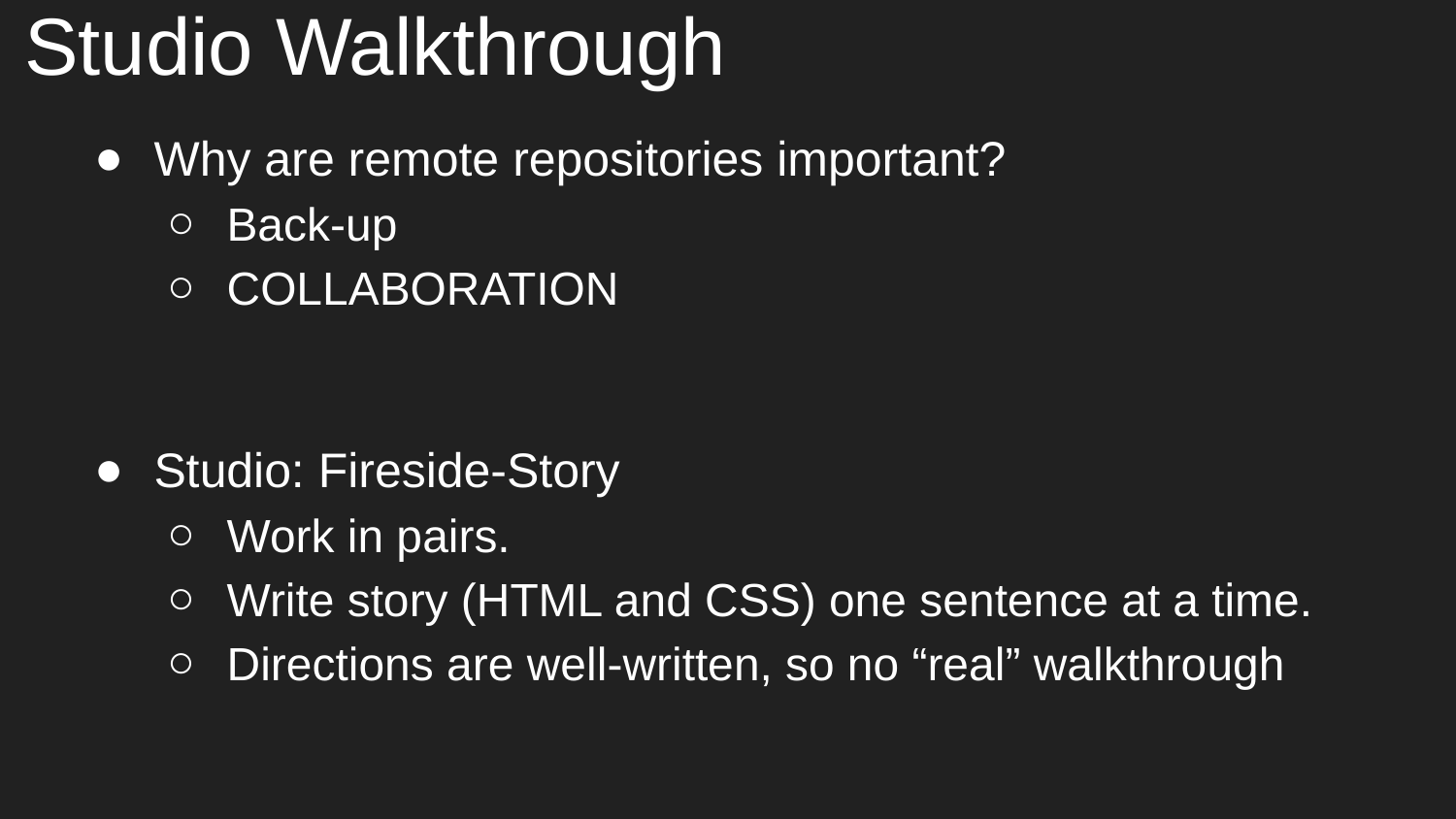

# Studio Walkthrough
Why are remote repositories important?
Back-up
COLLABORATION

Studio: Fireside-Story
Work in pairs.
Write story (HTML and CSS) one sentence at a time.
Directions are well-written, so no “real” walkthrough